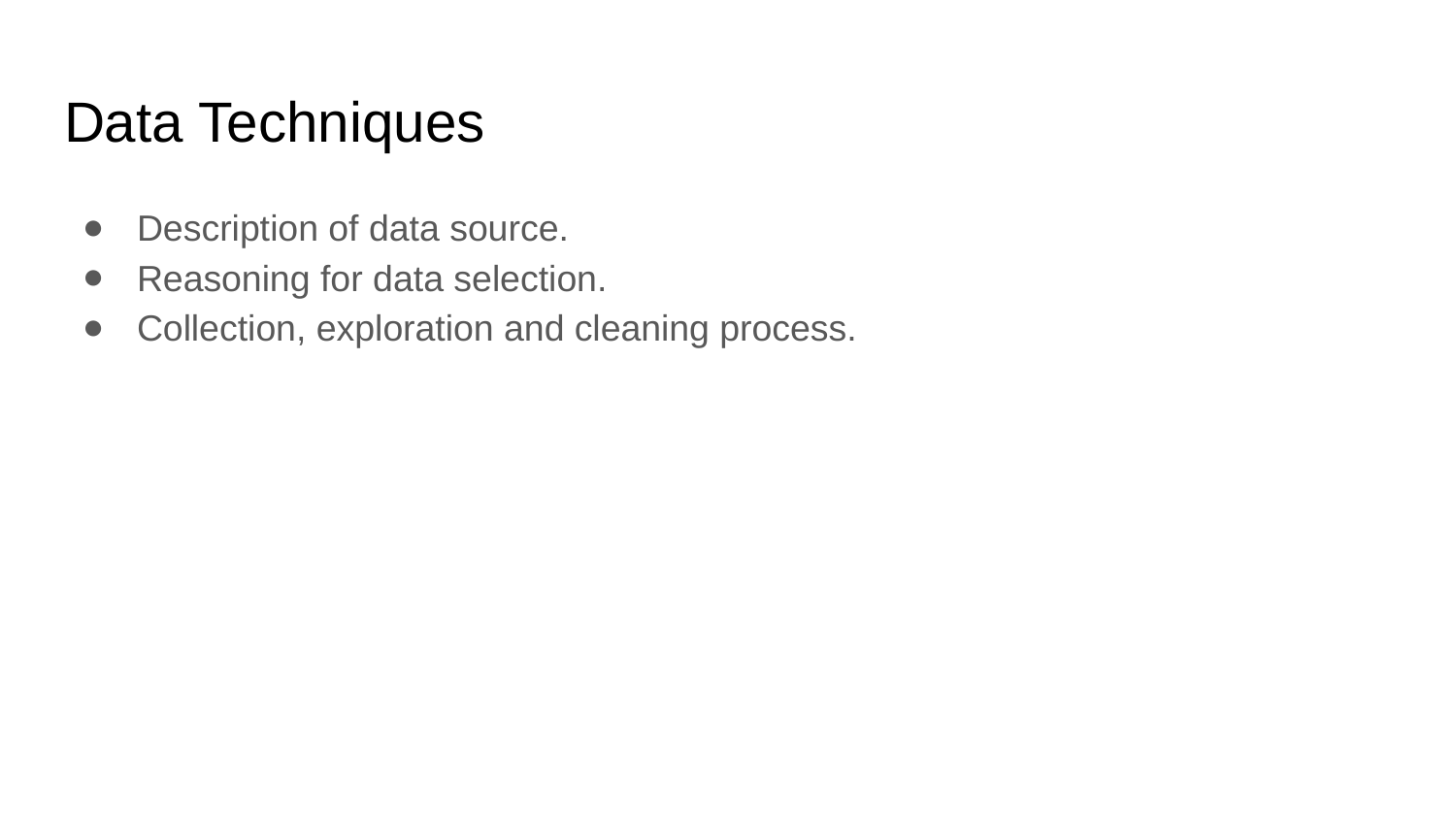

# Data Techniques
Description of data source.
Reasoning for data selection.
Collection, exploration and cleaning process.